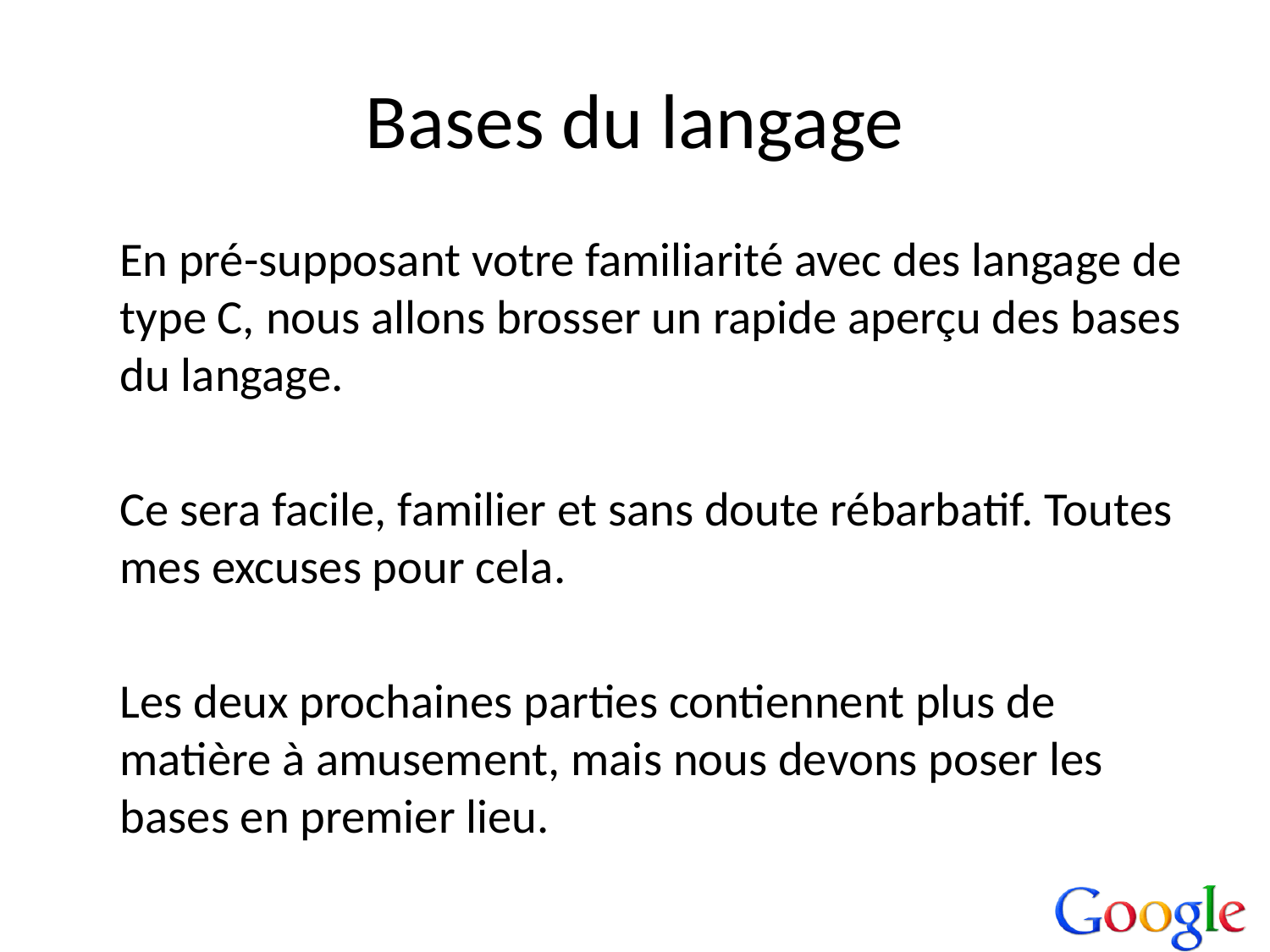

# Bases du langage
    En pré-supposant votre familiarité avec des langage de type C, nous allons brosser un rapide aperçu des bases du langage.

    Ce sera facile, familier et sans doute rébarbatif. Toutes mes excuses pour cela.

 	Les deux prochaines parties contiennent plus de matière à amusement, mais nous devons poser les bases en premier lieu.